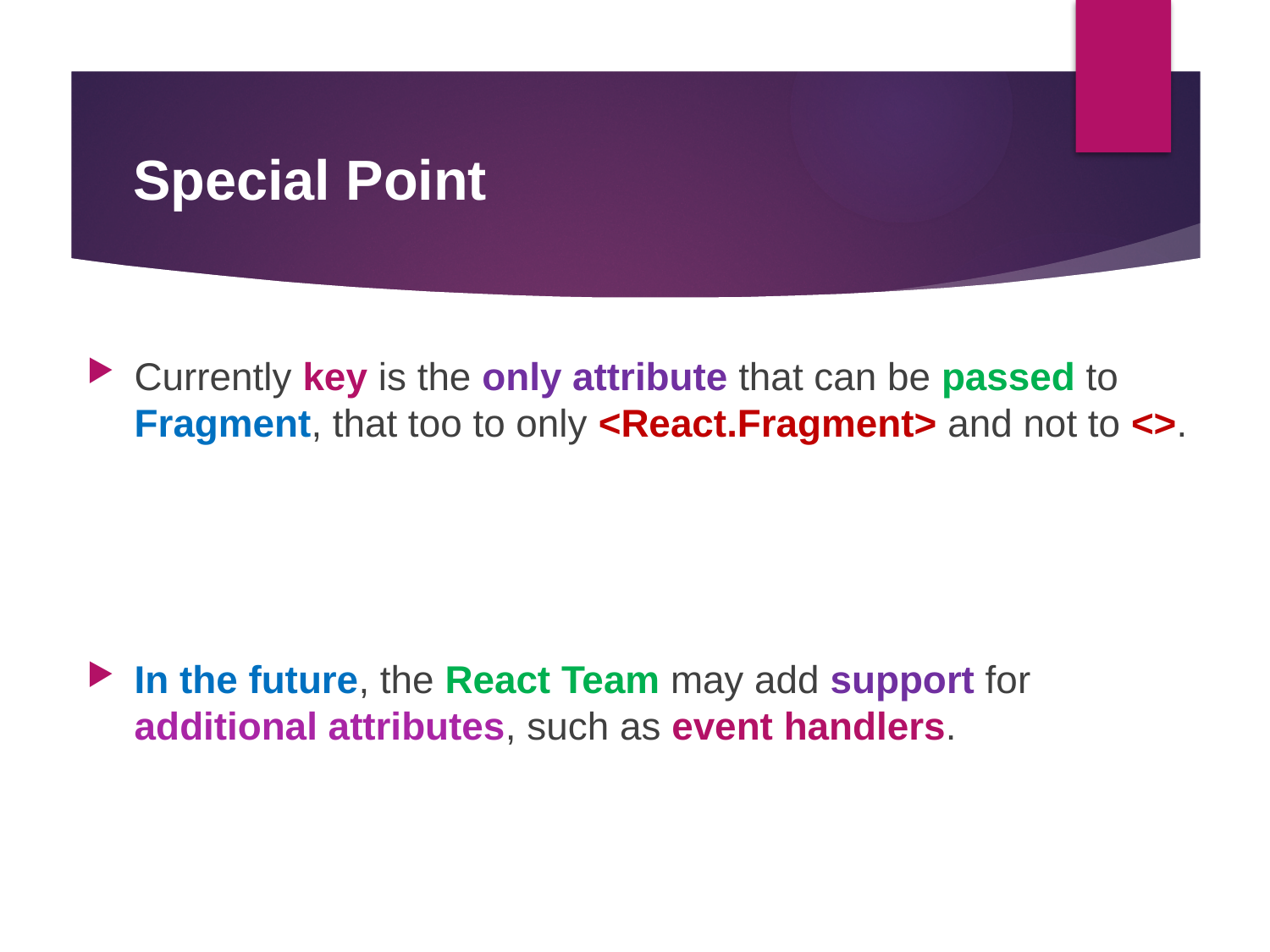

#
Special Point
Currently key is the only attribute that can be passed to Fragment, that too to only <React.Fragment> and not to <>.

In the future, the React Team may add support for additional attributes, such as event handlers.